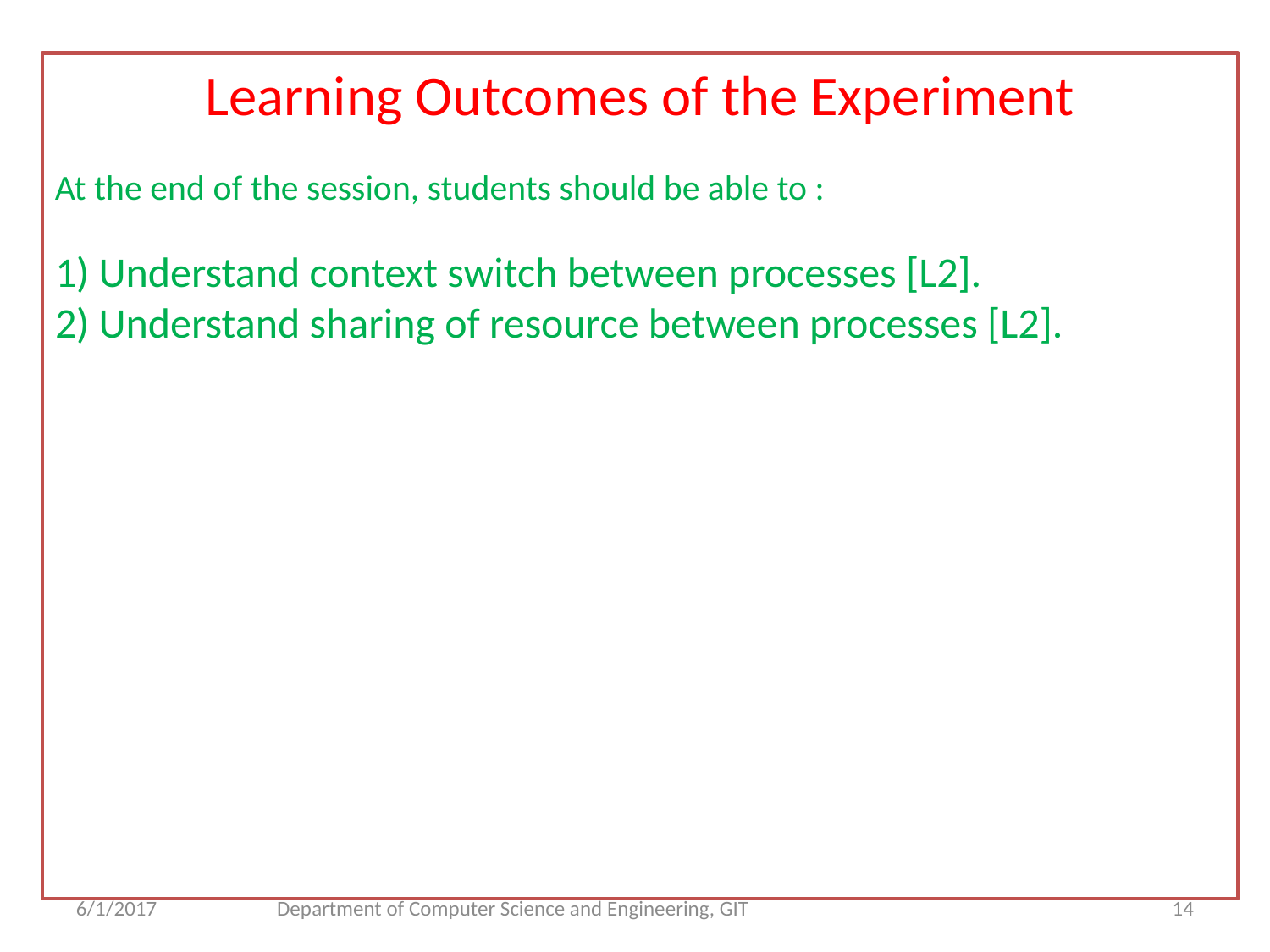

Learning Outcomes of the Experiment

At the end of the session, students should be able to :

1) Understand context switch between processes [L2].
2) Understand sharing of resource between processes [L2].

6/1/2017
Department of Computer Science and Engineering, GIT
14